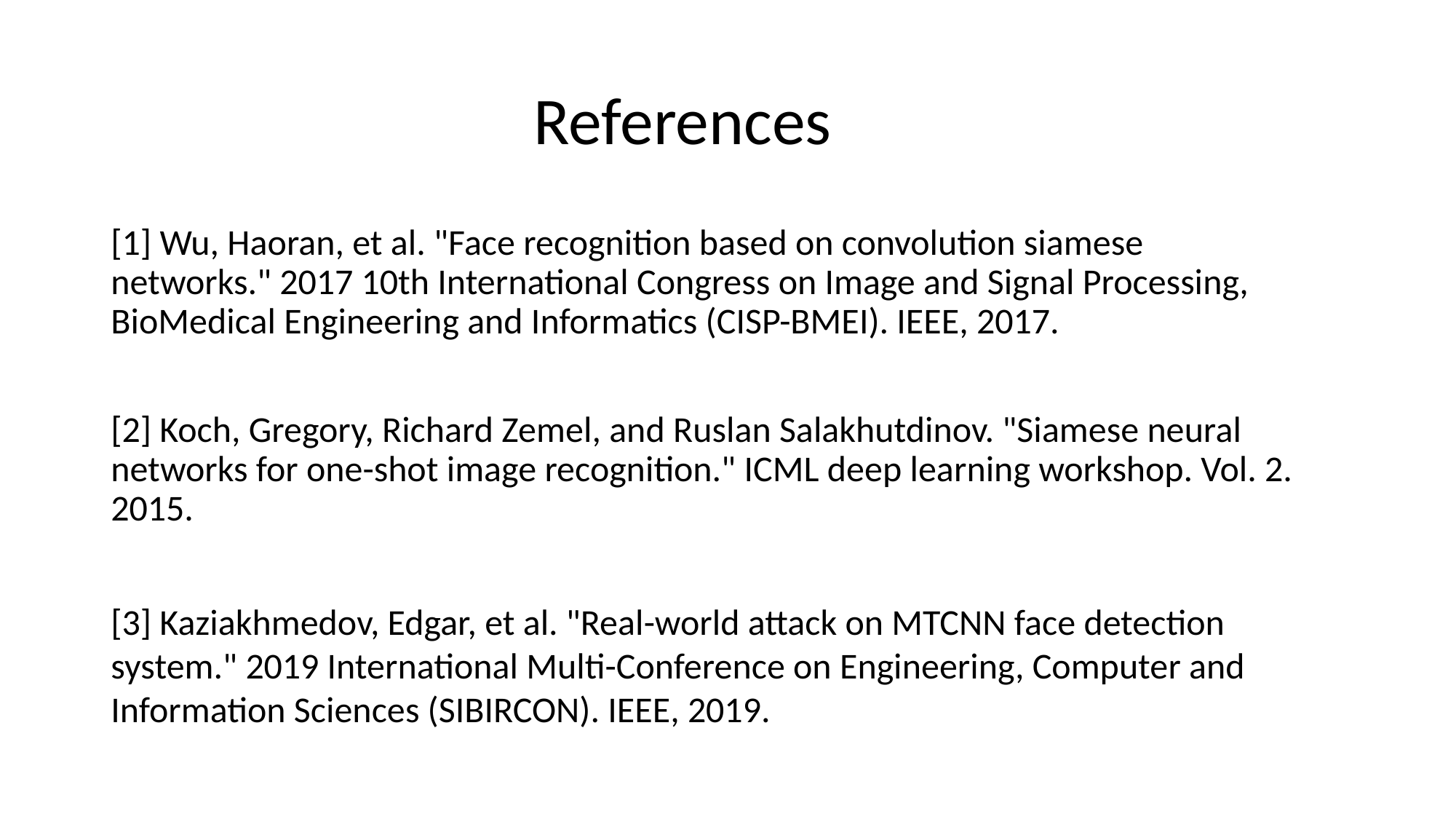

# References
[1] Wu, Haoran, et al. "Face recognition based on convolution siamese networks." 2017 10th International Congress on Image and Signal Processing, BioMedical Engineering and Informatics (CISP-BMEI). IEEE, 2017.

[2] Koch, Gregory, Richard Zemel, and Ruslan Salakhutdinov. "Siamese neural networks for one-shot image recognition." ICML deep learning workshop. Vol. 2. 2015.

[3] Kaziakhmedov, Edgar, et al. "Real-world attack on MTCNN face detection system." 2019 International Multi-Conference on Engineering, Computer and Information Sciences (SIBIRCON). IEEE, 2019.